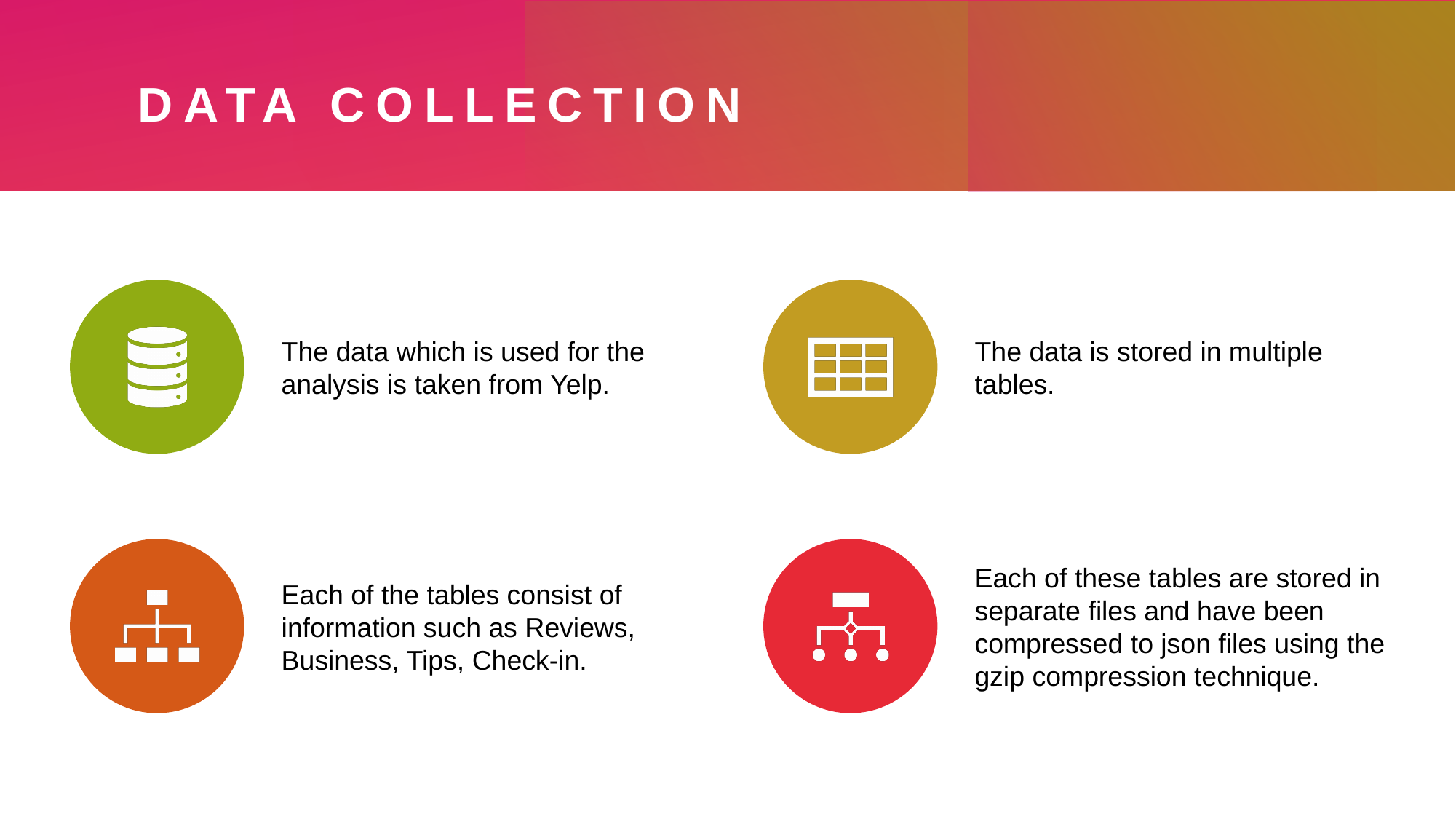

# Data Collection
The data which is used for the analysis is taken from Yelp.
The data is stored in multiple tables.
Each of the tables consist of information such as Reviews, Business, Tips, Check-in.
Each of these tables are stored in separate files and have been compressed to json files using the gzip compression technique.